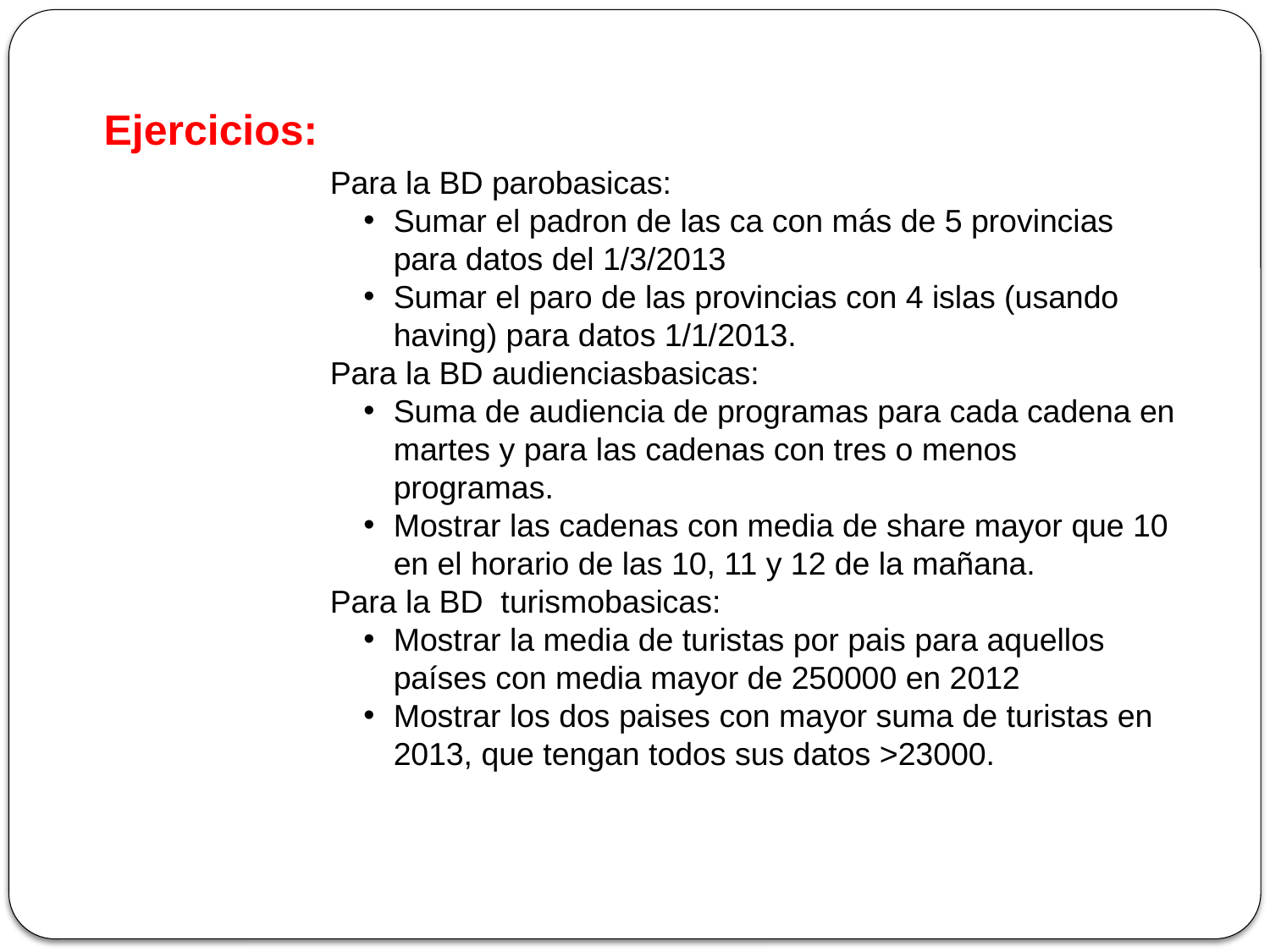

Ejercicios:
Para la BD parobasicas:
Sumar el padron de las ca con más de 5 provincias para datos del 1/3/2013
Sumar el paro de las provincias con 4 islas (usando having) para datos 1/1/2013.
Para la BD audienciasbasicas:
Suma de audiencia de programas para cada cadena en martes y para las cadenas con tres o menos programas.
Mostrar las cadenas con media de share mayor que 10 en el horario de las 10, 11 y 12 de la mañana.
Para la BD  turismobasicas:
Mostrar la media de turistas por pais para aquellos países con media mayor de 250000 en 2012
Mostrar los dos paises con mayor suma de turistas en 2013, que tengan todos sus datos >23000.